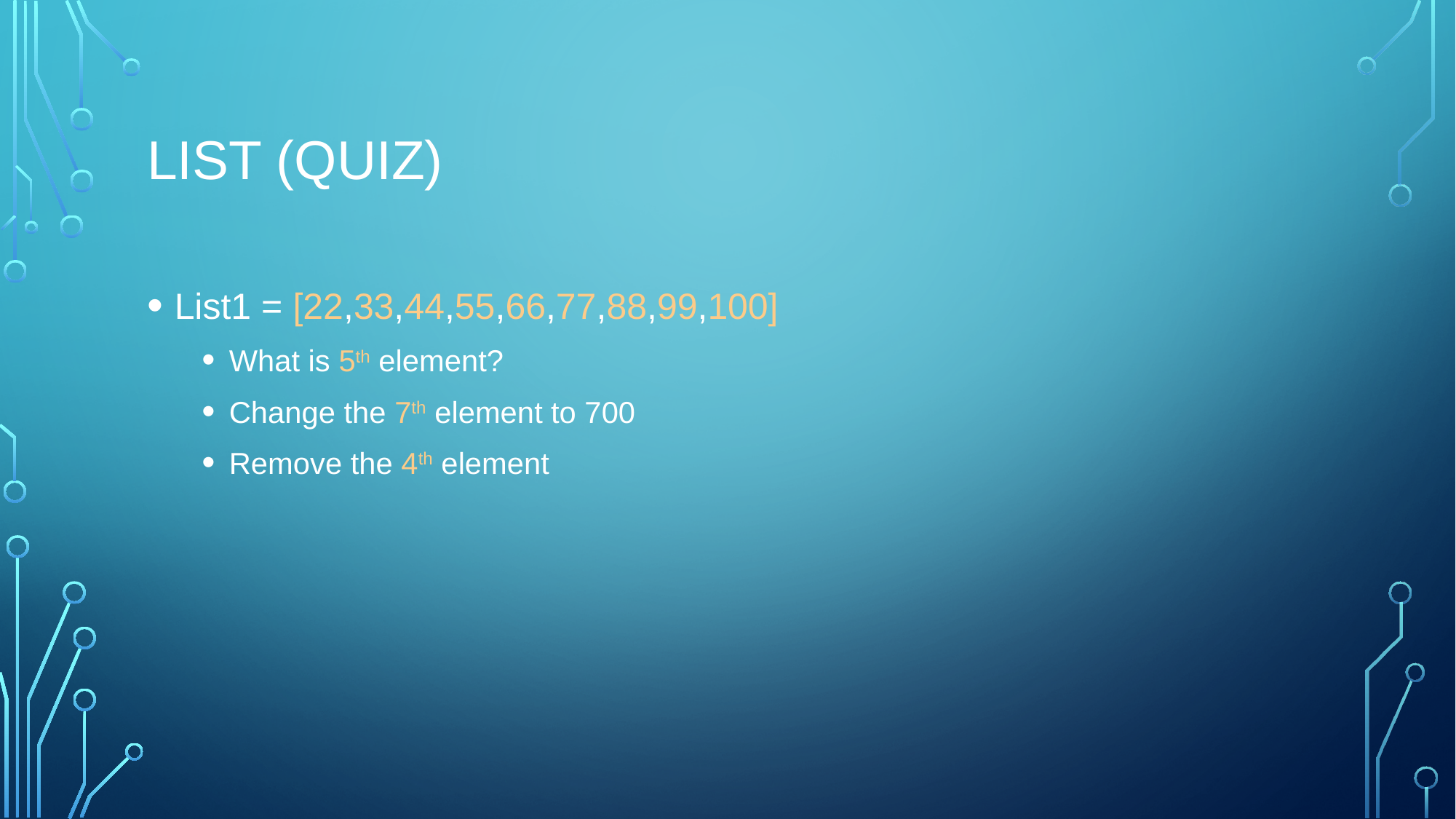

# List (quiz)
List1 = [22,33,44,55,66,77,88,99,100]
What is 5th element?
Change the 7th element to 700
Remove the 4th element